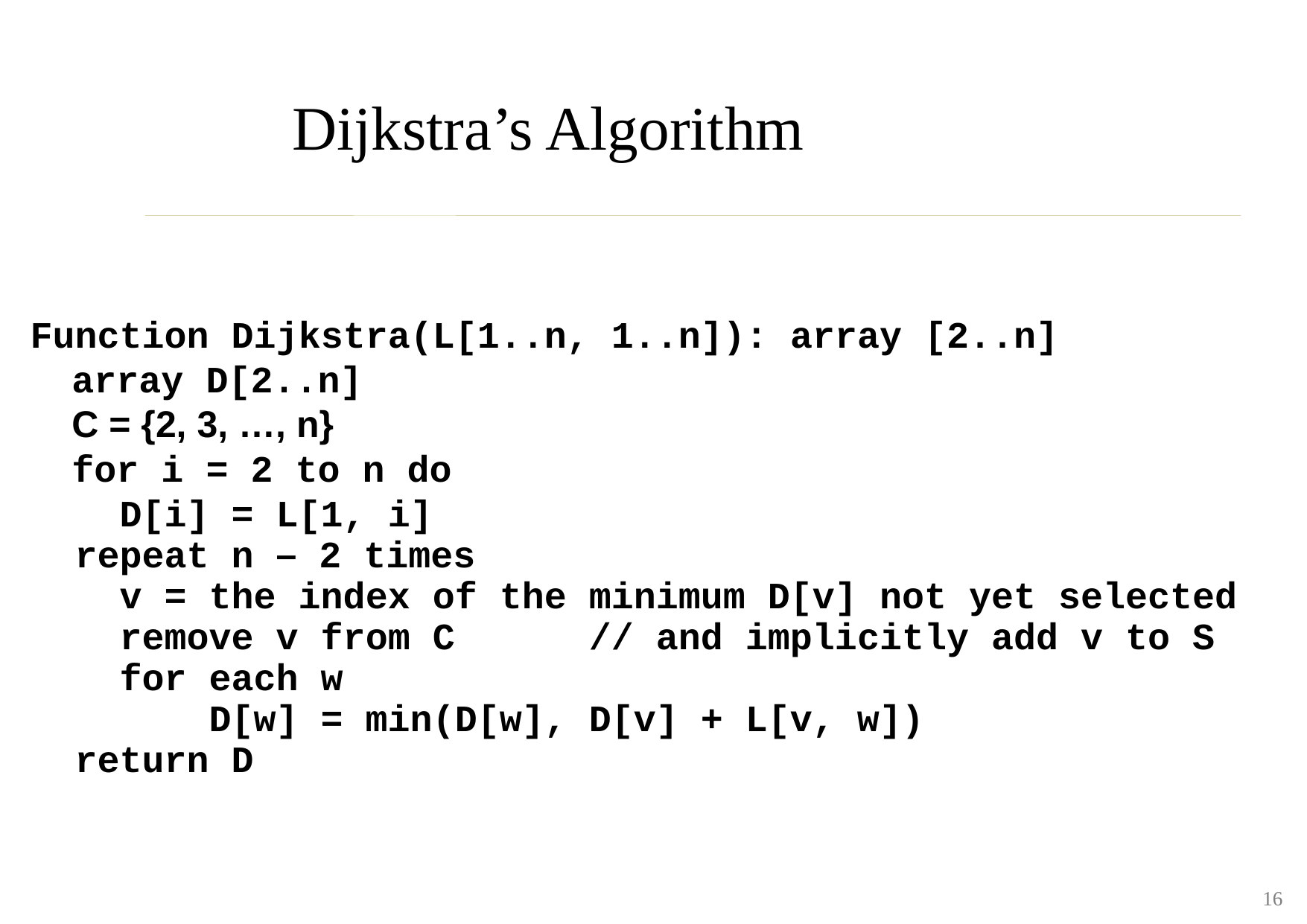

Dijkstra’s Algorithm

Function Dijkstra(L[1..n, 1..n]): array [2..n]
    array D[2..n]
    C = {2, 3, …, n}
    for i = 2 to n do
    D[i] = L[1, i]
  repeat n – 2 times
    v = the index of the minimum D[v] not yet selected
    remove v from C      // and implicitly add v to S
    for each w
        D[w] = min(D[w], D[v] + L[v, w])
  return D

16